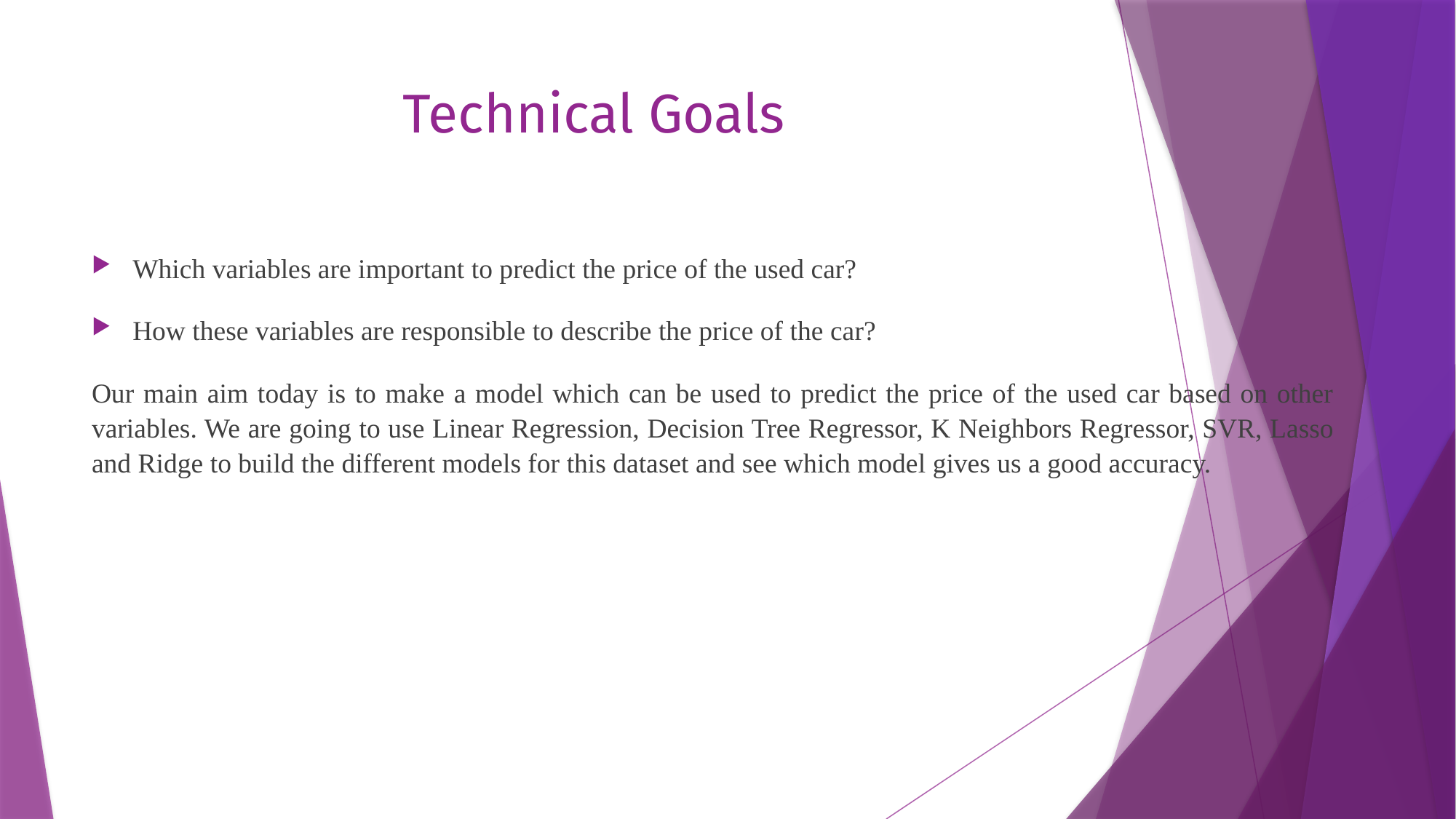

# Technical Goals
Which variables are important to predict the price of the used car?
How these variables are responsible to describe the price of the car?
Our main aim today is to make a model which can be used to predict the price of the used car based on other variables. We are going to use Linear Regression, Decision Tree Regressor, K Neighbors Regressor, SVR, Lasso and Ridge to build the different models for this dataset and see which model gives us a good accuracy.